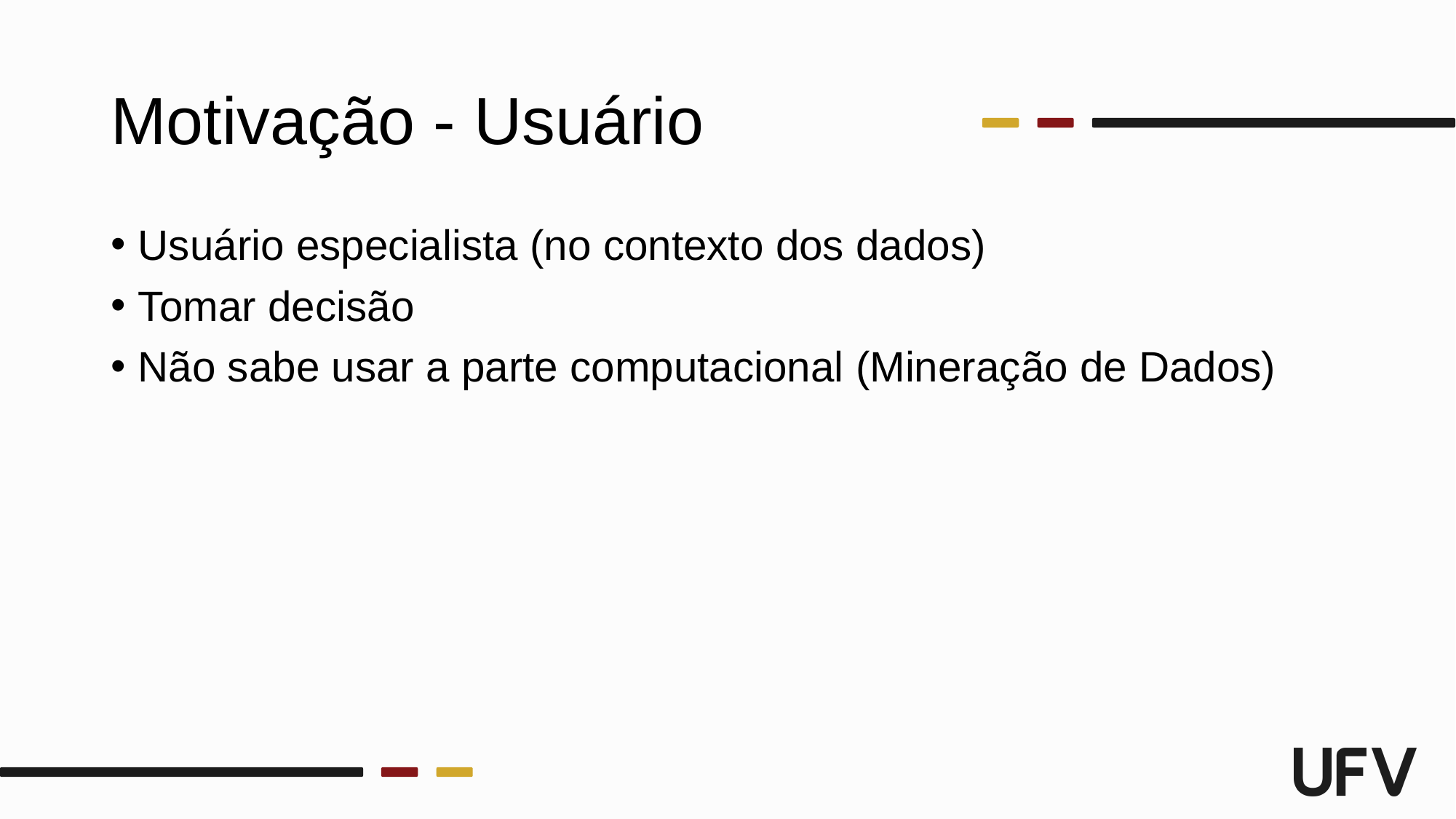

# Motivação - Usuário
Usuário especialista (no contexto dos dados)
Tomar decisão
Não sabe usar a parte computacional (Mineração de Dados)